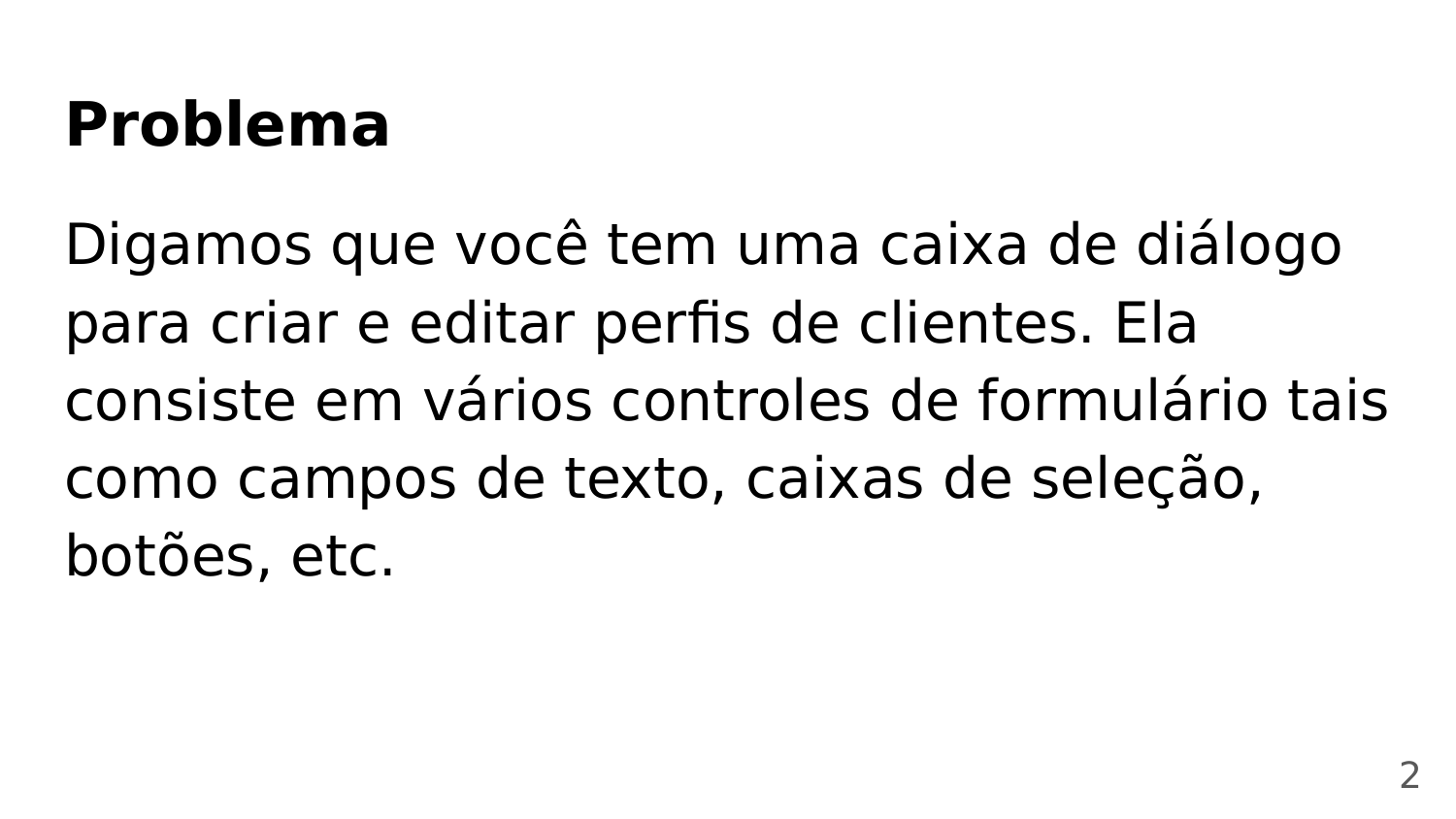

# Problema
Digamos que você tem uma caixa de diálogo para criar e editar perfis de clientes. Ela consiste em vários controles de formulário tais como campos de texto, caixas de seleção, botões, etc.
2